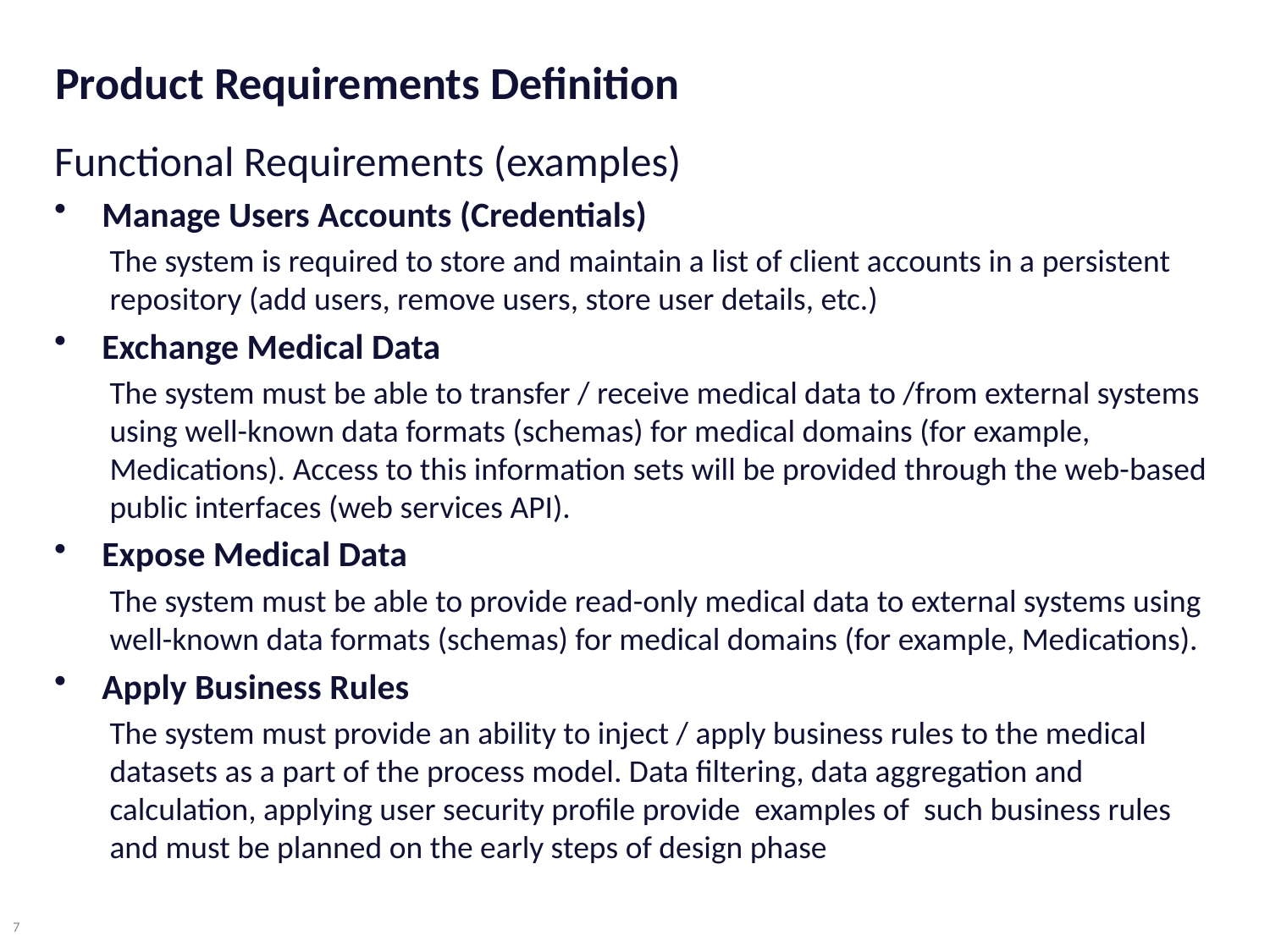

# Product Requirements Definition
Functional Requirements (examples)
Manage Users Accounts (Credentials)
The system is required to store and maintain a list of client accounts in a persistent repository (add users, remove users, store user details, etc.)
Exchange Medical Data
The system must be able to transfer / receive medical data to /from external systems using well-known data formats (schemas) for medical domains (for example, Medications). Access to this information sets will be provided through the web-based public interfaces (web services API).
Expose Medical Data
The system must be able to provide read-only medical data to external systems using well-known data formats (schemas) for medical domains (for example, Medications).
Apply Business Rules
The system must provide an ability to inject / apply business rules to the medical datasets as a part of the process model. Data filtering, data aggregation and calculation, applying user security profile provide  examples of  such business rules and must be planned on the early steps of design phase
7